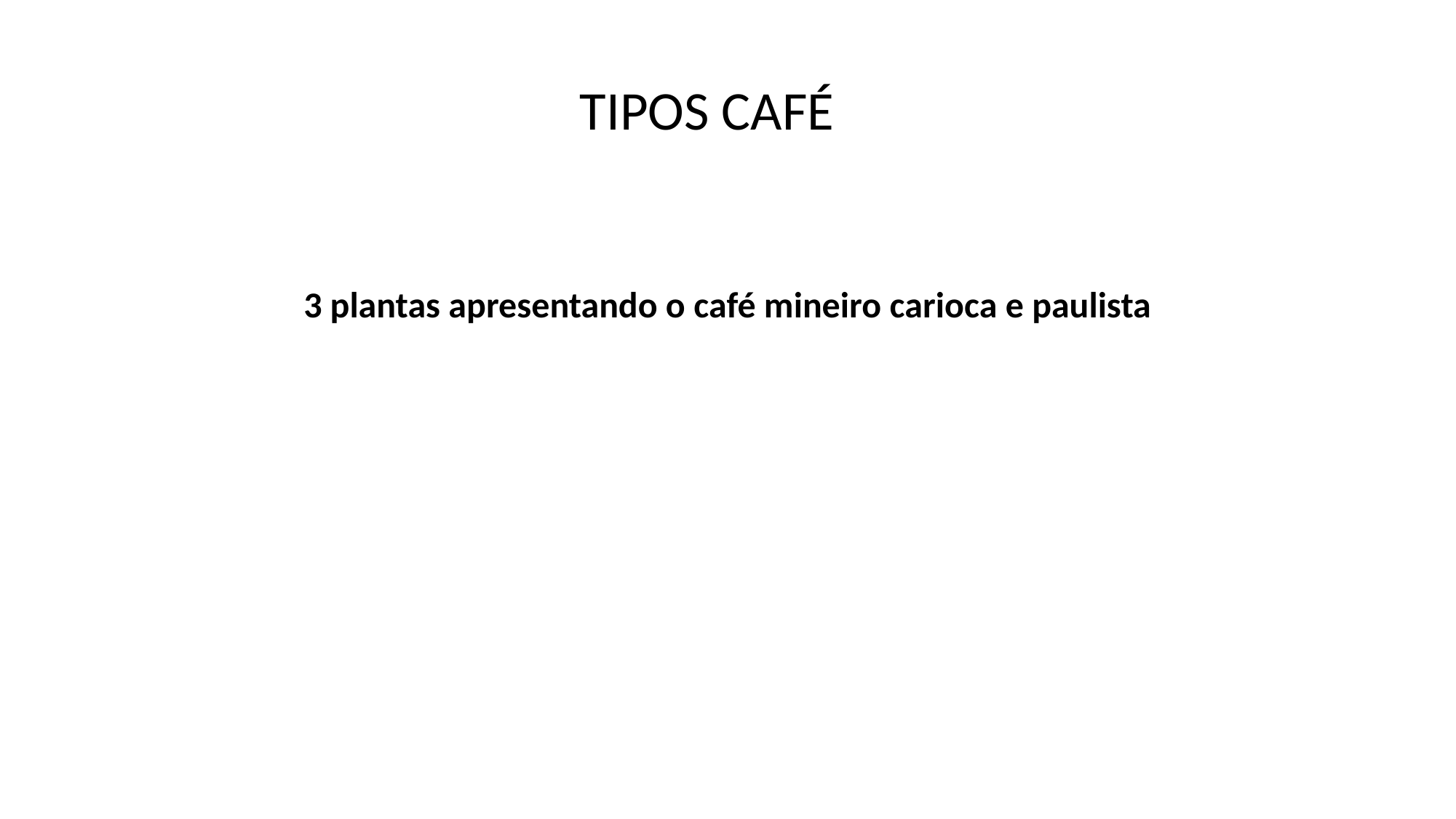

# TIPOS CAFÉ
3 plantas apresentando o café mineiro carioca e paulista